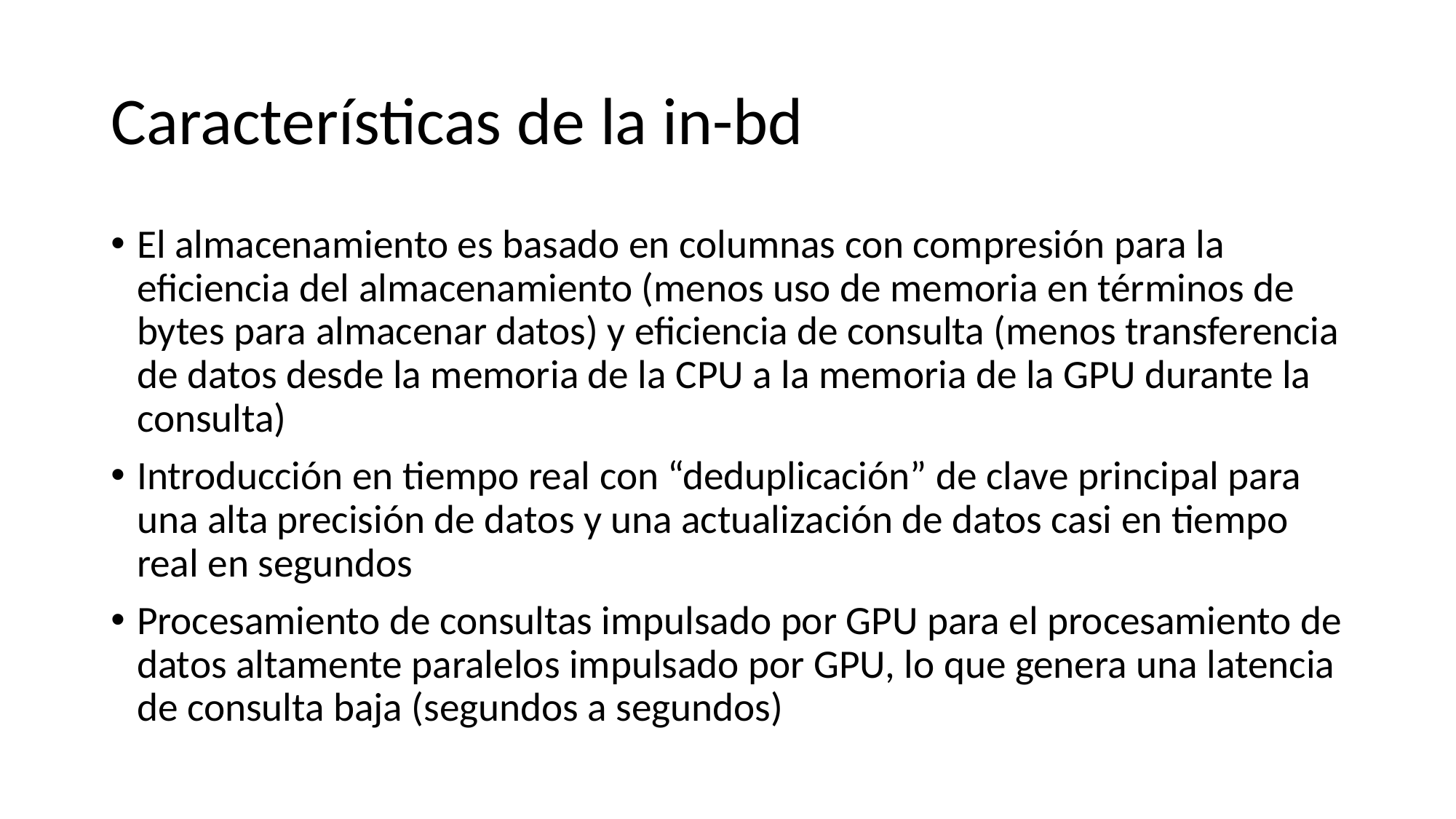

# Características de la in-bd
El almacenamiento es basado en columnas con compresión para la eficiencia del almacenamiento (menos uso de memoria en términos de bytes para almacenar datos) y eficiencia de consulta (menos transferencia de datos desde la memoria de la CPU a la memoria de la GPU durante la consulta)
Introducción en tiempo real con “deduplicación” de clave principal para una alta precisión de datos y una actualización de datos casi en tiempo real en segundos
Procesamiento de consultas impulsado por GPU para el procesamiento de datos altamente paralelos impulsado por GPU, lo que genera una latencia de consulta baja (segundos a segundos)